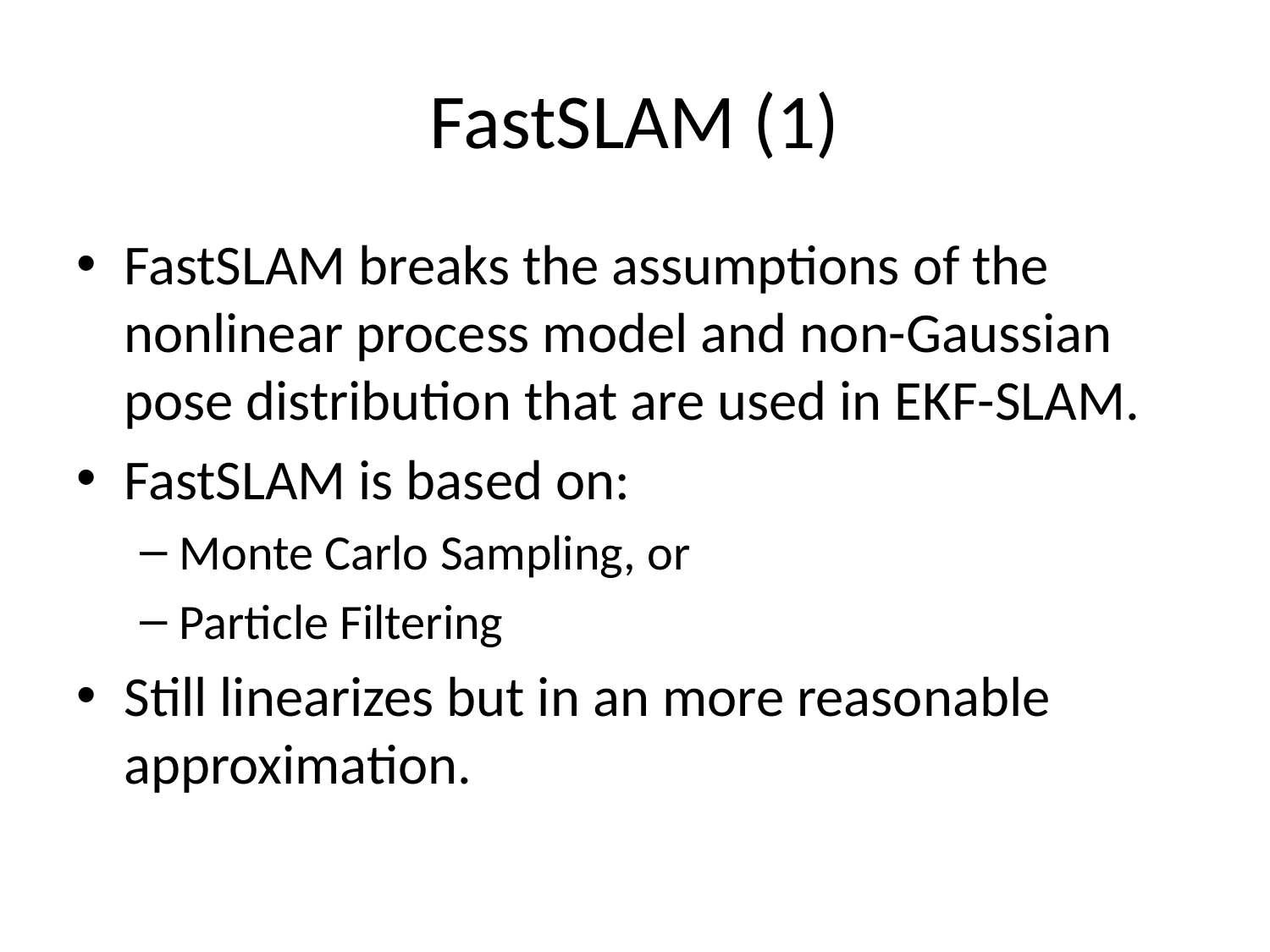

# FastSLAM (1)
FastSLAM breaks the assumptions of the nonlinear process model and non-Gaussian pose distribution that are used in EKF-SLAM.
FastSLAM is based on:
Monte Carlo Sampling, or
Particle Filtering
Still linearizes but in an more reasonable approximation.